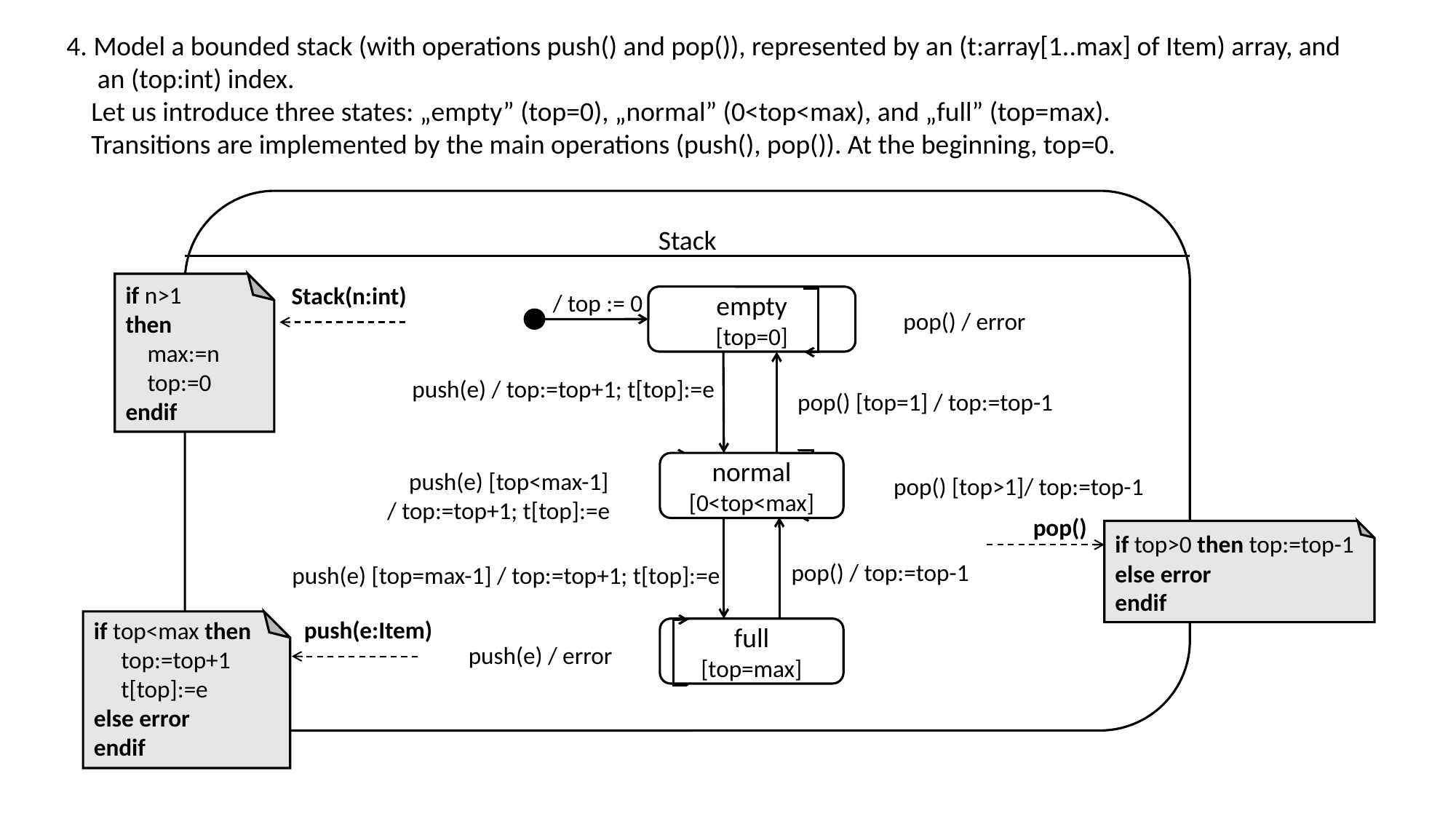

4. Model a bounded stack (with operations push() and pop()), represented by an (t:array[1..max] of Item) array, and
     an (top:int) index.
    Let us introduce three states: „empty” (top=0), „normal” (0<top<max), and „full” (top=max).
    Transitions are implemented by the main operations (push(), pop()). At the beginning, top=0.
Stack

if n>1 then
    max:=n
    top:=0
endif
Stack(n:int)
/ top := 0
empty
[top=0]

pop() / error

push(e) / top:=top+1; t[top]:=e
pop() [top=1] / top:=top-1

normal
[0<top<max]

    push(e) [top<max-1]
/ top:=top+1; t[top]:=e
pop() [top>1]/ top:=top-1

pop()
if top>0 then top:=top-1
else error
endif
pop() / top:=top-1
push(e) [top=max-1] / top:=top+1; t[top]:=e

push(e:Item)
if top<max then
     top:=top+1
     t[top]:=e
else error
endif
full
[top=max]

push(e) / error